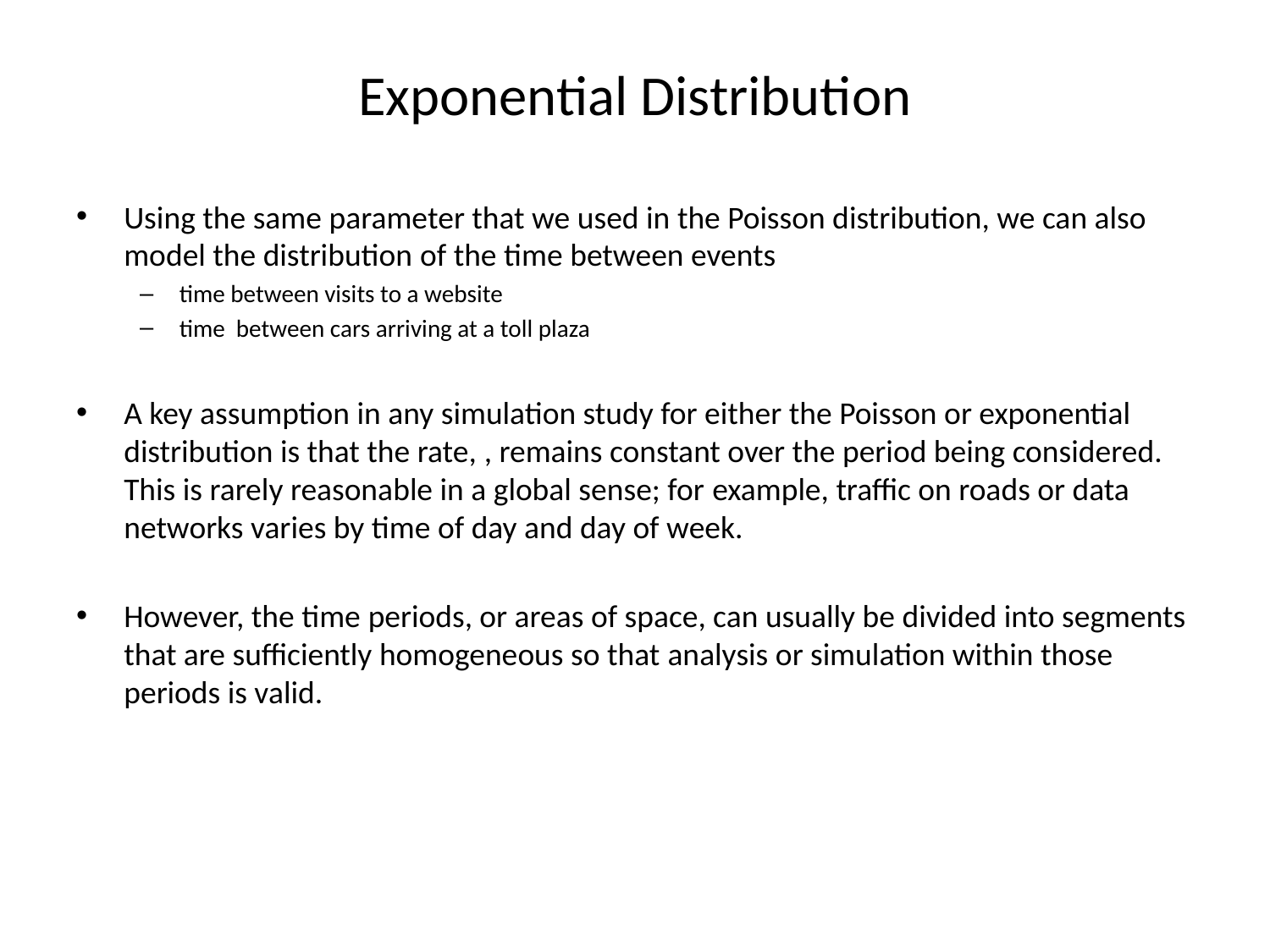

# Exponential Distribution
Using the same parameter that we used in the Poisson distribution, we can also model the distribution of the time between events
time between visits to a website
time  between cars arriving at a toll plaza

A key assumption in any simulation study for either the Poisson or exponential distribution is that the rate, , remains constant over the period being considered. This is rarely reasonable in a global sense; for example, traffic on roads or data networks varies by time of day and day of week.

However, the time periods, or areas of space, can usually be divided into segments that are sufficiently homogeneous so that analysis or simulation within those periods is valid.